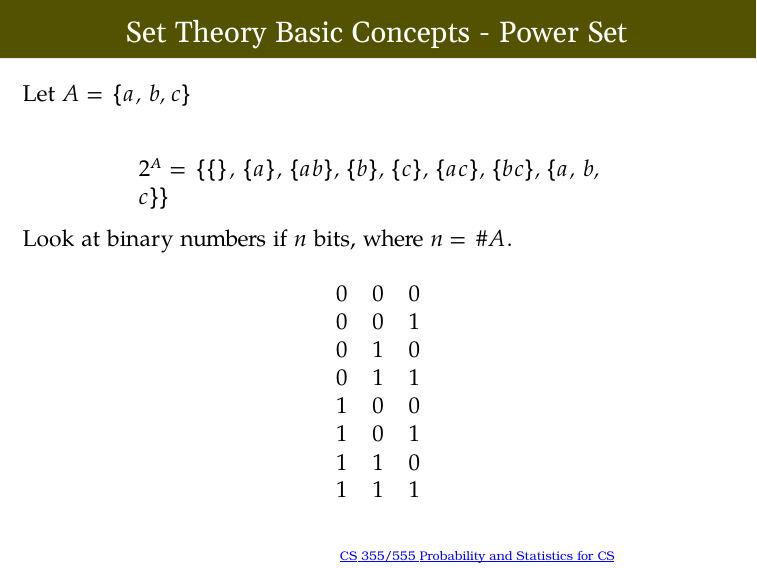

# Set Theory Basic Concepts - Power Set
Let A = {a, b, c}

2A = {{}, {a}, {ab}, {b}, {c}, {ac}, {bc}, {a, b, c}}
Look at binary numbers if n bits, where n = #A.
| 0 | 0 | 0 |
| --- | --- | --- |
| 0 | 0 | 1 |
| 0 | 1 | 0 |
| 0 | 1 | 1 |
| 1 | 0 | 0 |
| 1 | 0 | 1 |
| 1 | 1 | 0 |
| 1 | 1 | 1 |
CS 355/555 Probability and Statistics for CS